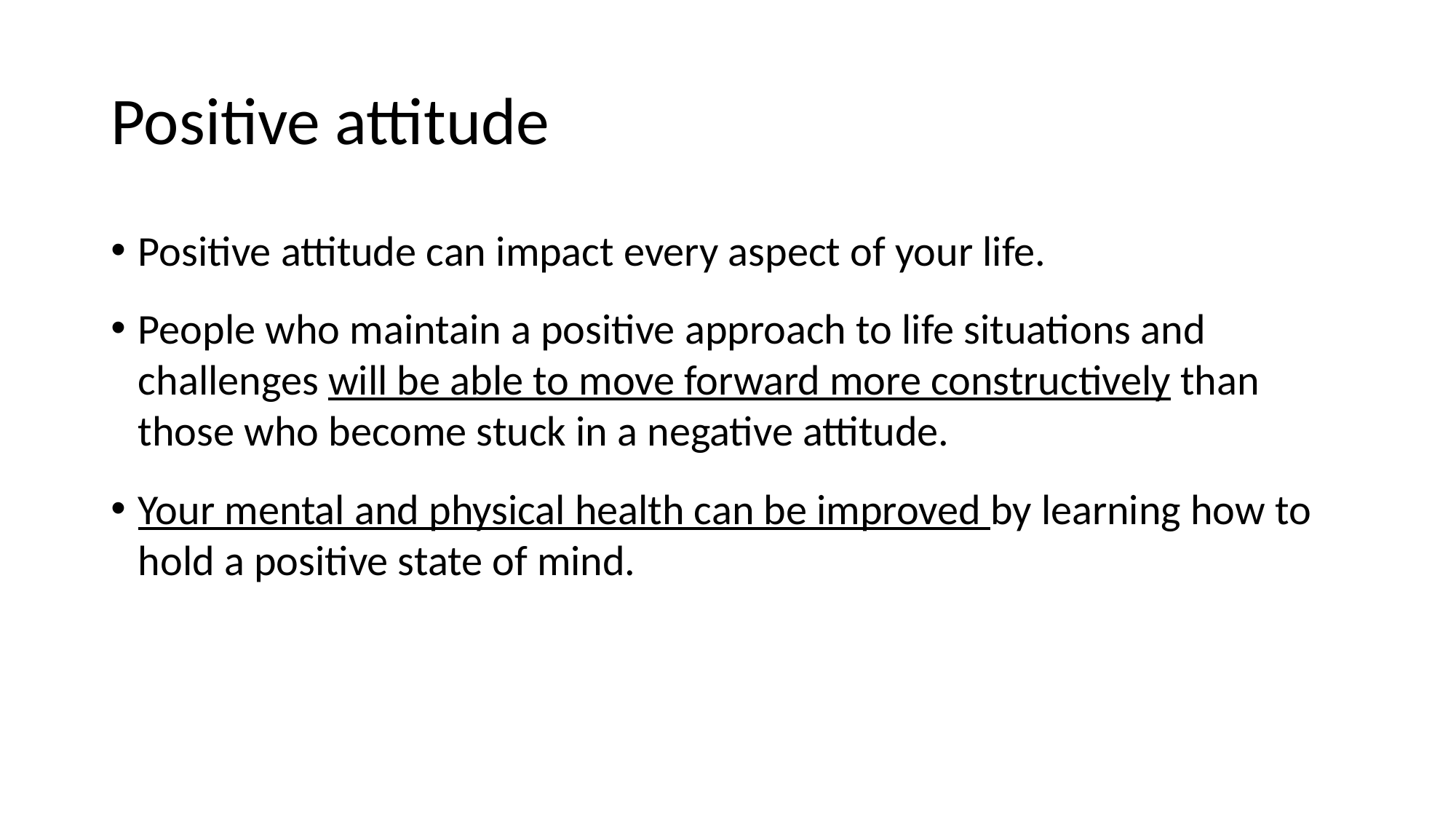

# Positive attitude
Positive attitude can impact every aspect of your life.
People who maintain a positive approach to life situations and challenges will be able to move forward more constructively than those who become stuck in a negative attitude.
Your mental and physical health can be improved by learning how to hold a positive state of mind.